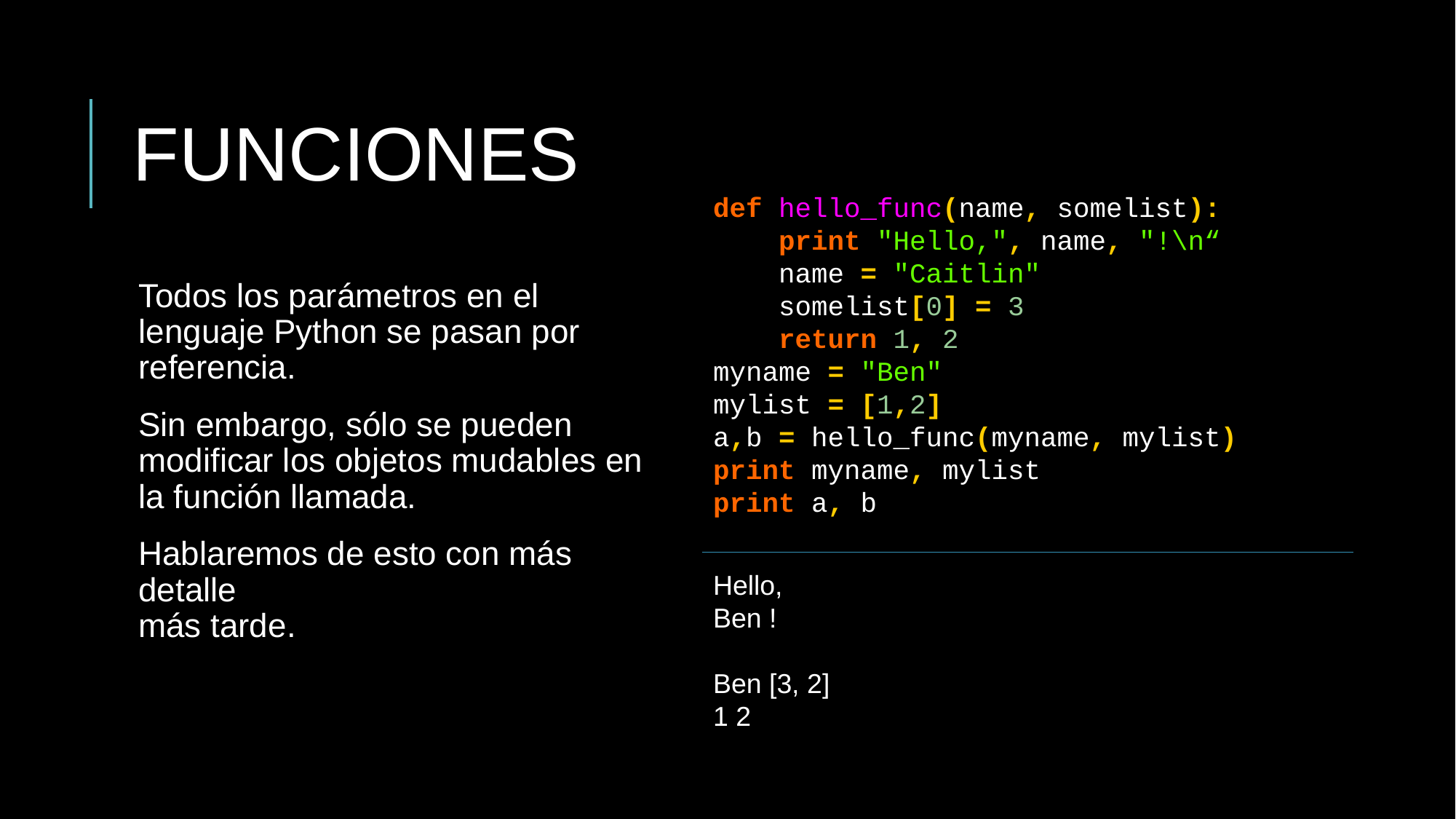

# FUNCIONES
def hello_func(name, somelist):
    print "Hello,", name, "!\n“
    name = "Caitlin"
    somelist[0] = 3
    return 1, 2
myname = "Ben"
mylist = [1,2]
a,b = hello_func(myname, mylist)
print myname, mylist
print a, b

Todos los parámetros en el lenguaje Python se pasan por referencia.
Sin embargo, sólo se pueden modificar los objetos mudables en la función llamada.
Hablaremos de esto con más detalle
más tarde.
Hello, Ben !

Ben [3, 2]
1 2